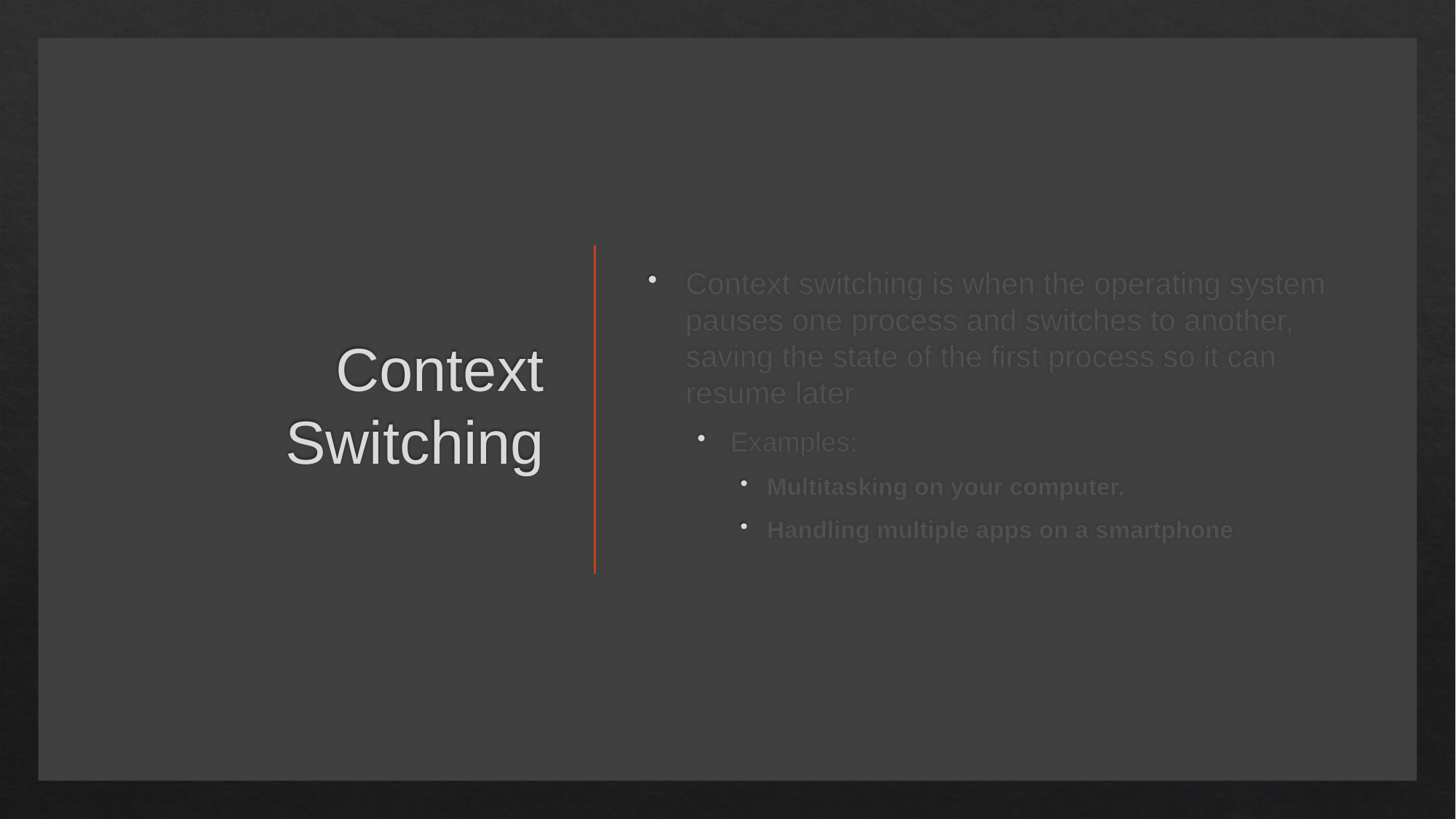

# Context Switching
Context switching is when the operating system pauses one process and switches to another, saving the state of the first process so it can resume later
Examples:
Multitasking on your computer.
Handling multiple apps on a smartphone